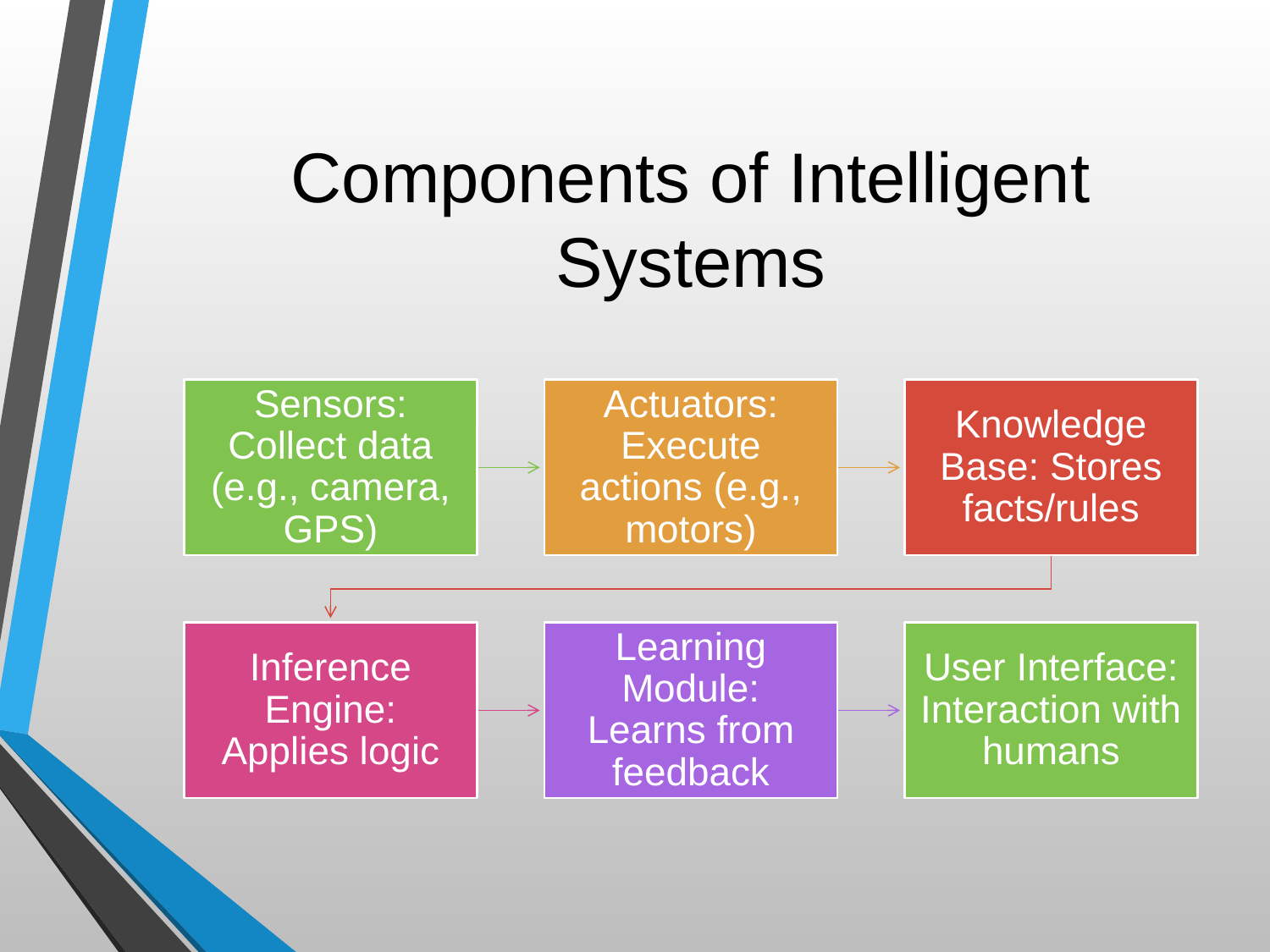

# Components of Intelligent Systems

Sensors: Collect data (e.g., camera, GPS)

Actuators: Execute actions (e.g., motors)

Knowledge Base: Stores facts/rules

Inference Engine: Applies logic

Learning Module: Learns from feedback
User Interface: Interaction with humans